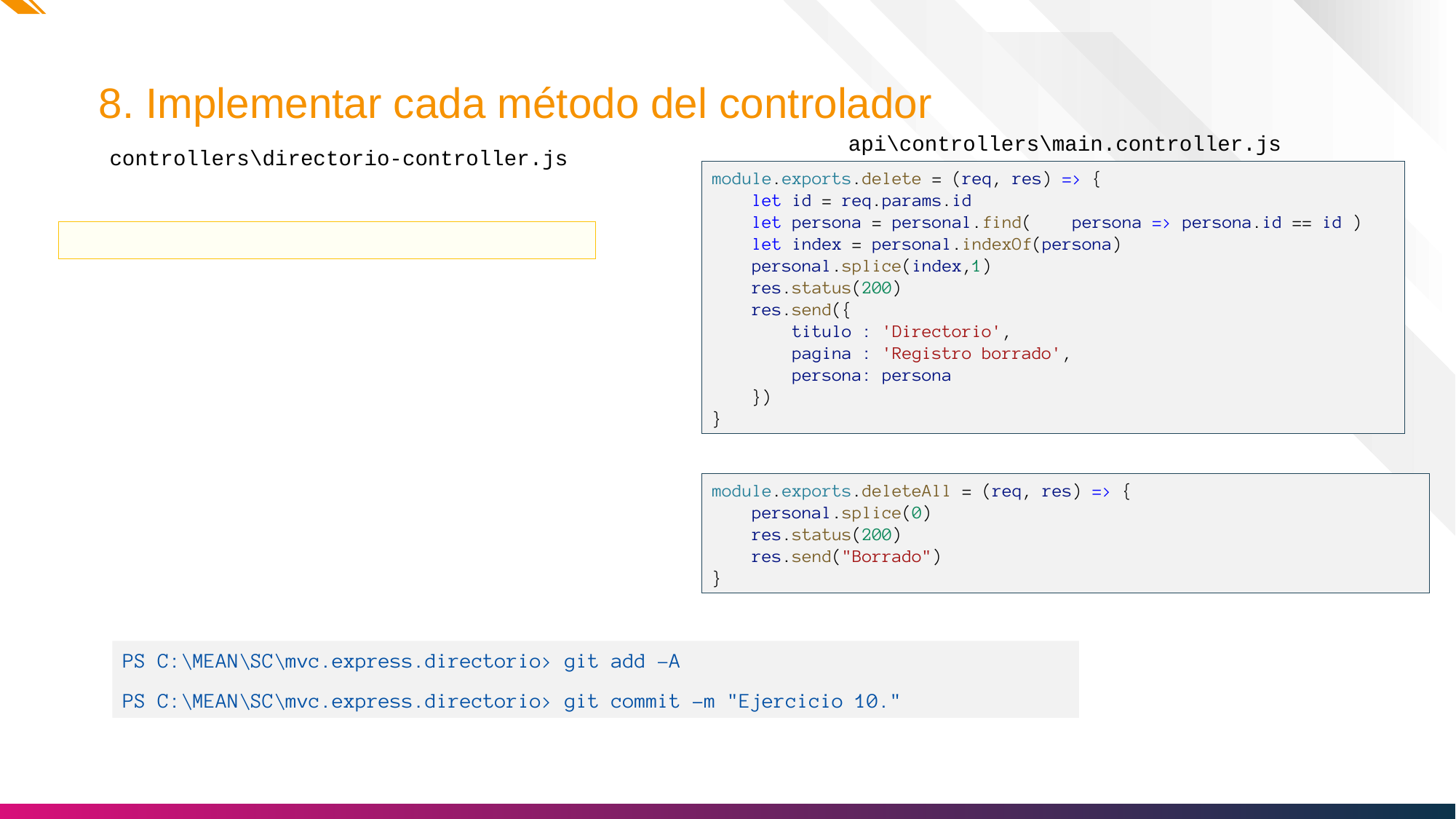

# 8. Implementar cada método del controlador
api\controllers\main.controller.js
controllers\directorio-controller.js
module.exports.delete = (req, res) => {
    let id = req.params.id
    let persona = personal.find(    persona => persona.id == id )
    let index = personal.indexOf(persona)
    personal.splice(index,1)
    res.status(200)
    res.send({
        titulo : 'Directorio',
        pagina : 'Registro borrado',
        persona: persona
    })
}

module.exports.deleteAll = (req, res) => {
    personal.splice(0)
    res.status(200)
    res.send("Borrado")
}
PS C:\MEAN\SC\mvc.express.directorio> git add –A
PS C:\MEAN\SC\mvc.express.directorio> git commit -m "Ejercicio 10."